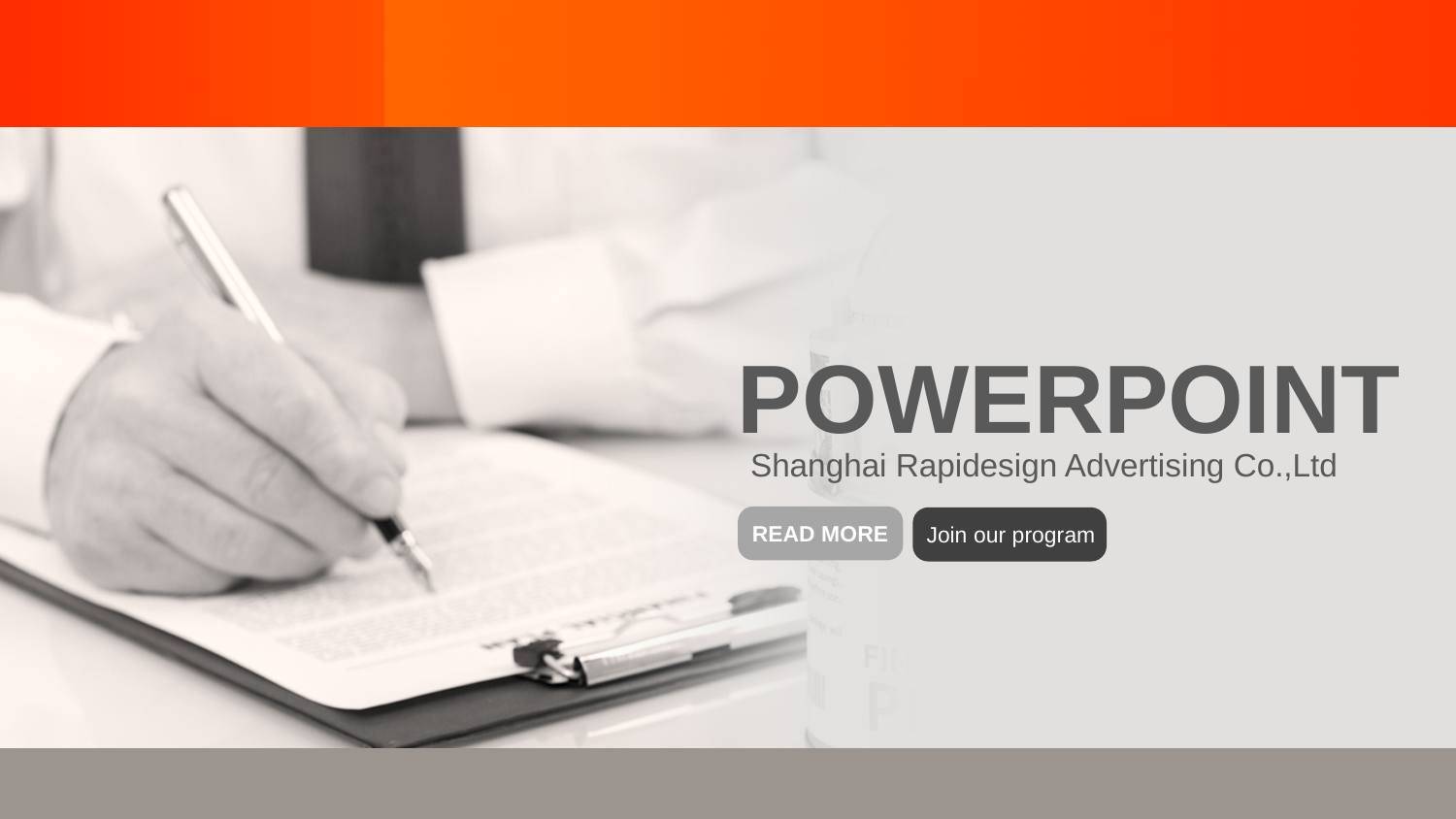

POWERPOINT
Shanghai Rapidesign Advertising Co.,Ltd

READ MORE

Join our program